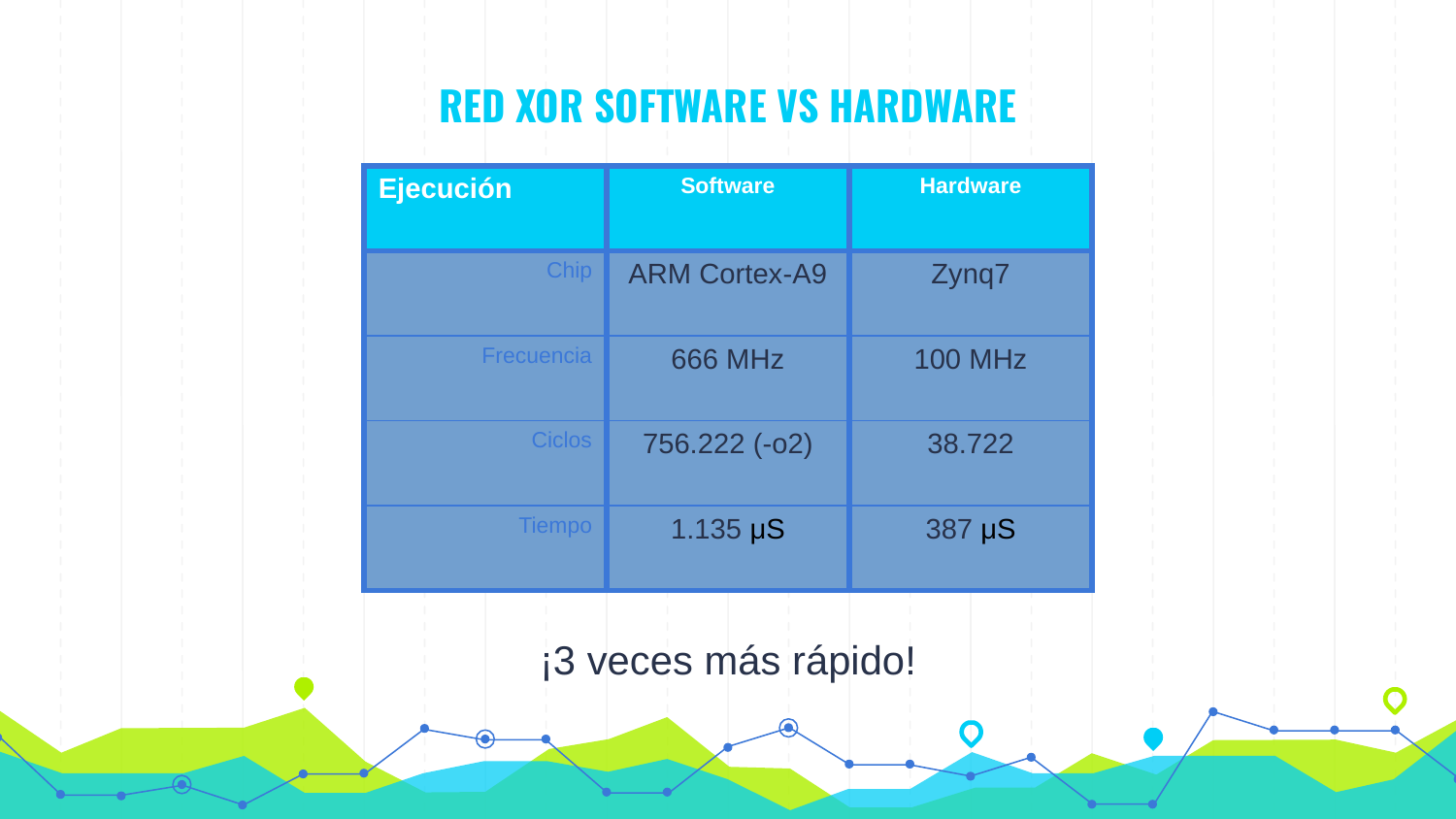

RED XOR SOFTWARE VS HARDWARE
| Ejecución | Software | Hardware |
| --- | --- | --- |
| Chip | ARM Cortex-A9 | Zynq7 |
| Frecuencia | 666 MHz | 100 MHz |
| Ciclos | 756.222 (-o2) | 38.722 |
| Tiempo | 1.135 μS | 387 μS |
¡3 veces más rápido!